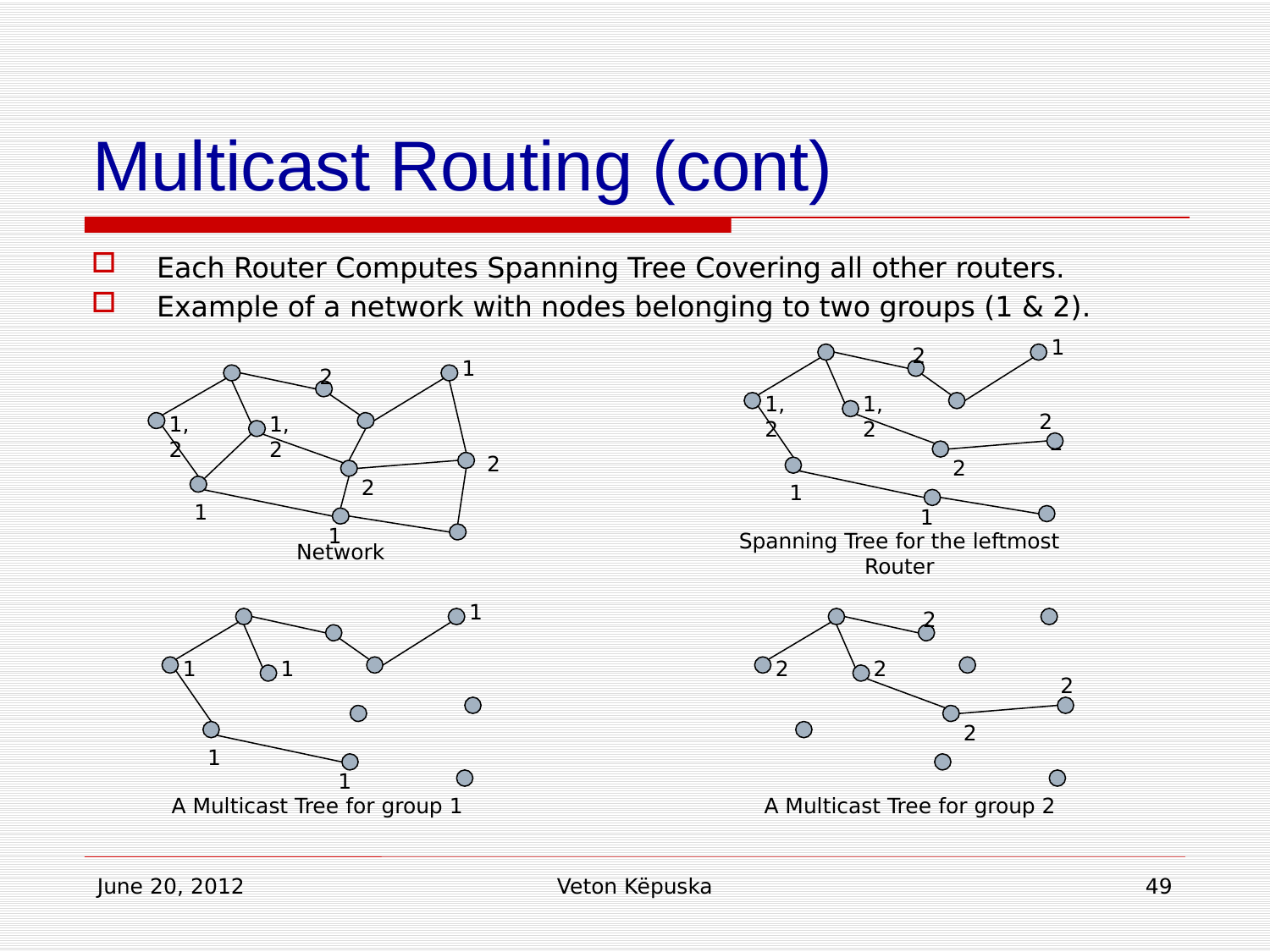

# Multicast Routing (cont)
Each Router Computes Spanning Tree Covering all other routers.
Example of a network with nodes belonging to two groups (1 & 2).
1
2

1,2
1,2

2

1

1

Spanning Tree for the leftmost Router
1
2

1,2
1,2

2

2

1

1

Network
2
2
1
2

1
1
2
2

2

2

1

1

A Multicast Tree for group 1
A Multicast Tree for group 2
June 20, 2012
Veton Këpuska
49